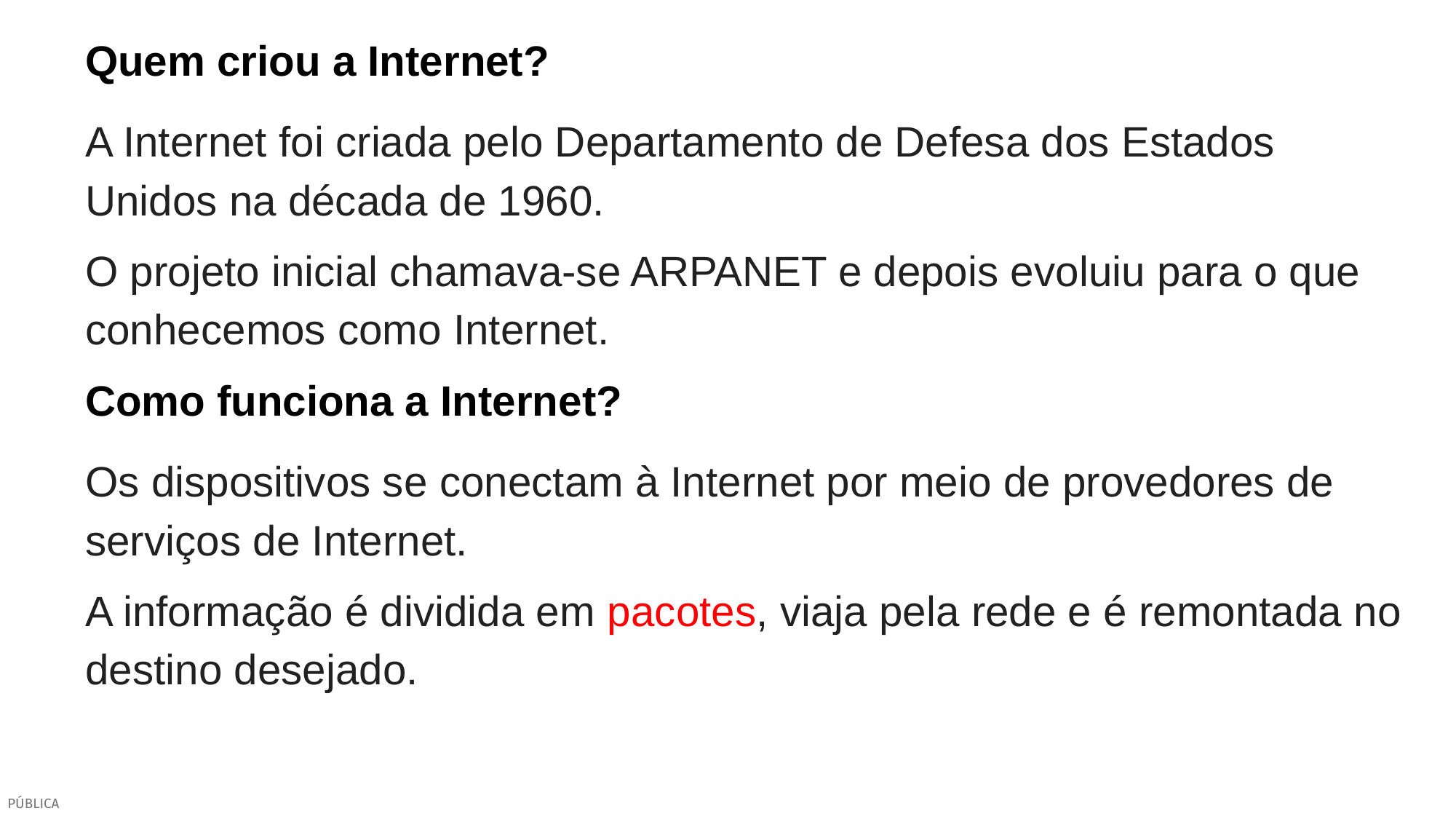

Quem criou a Internet?
A Internet foi criada pelo Departamento de Defesa dos Estados Unidos na década de 1960.
O projeto inicial chamava-se ARPANET e depois evoluiu para o que conhecemos como Internet.
Como funciona a Internet?
Os dispositivos se conectam à Internet por meio de provedores de serviços de Internet.
A informação é dividida em pacotes, viaja pela rede e é remontada no destino desejado.